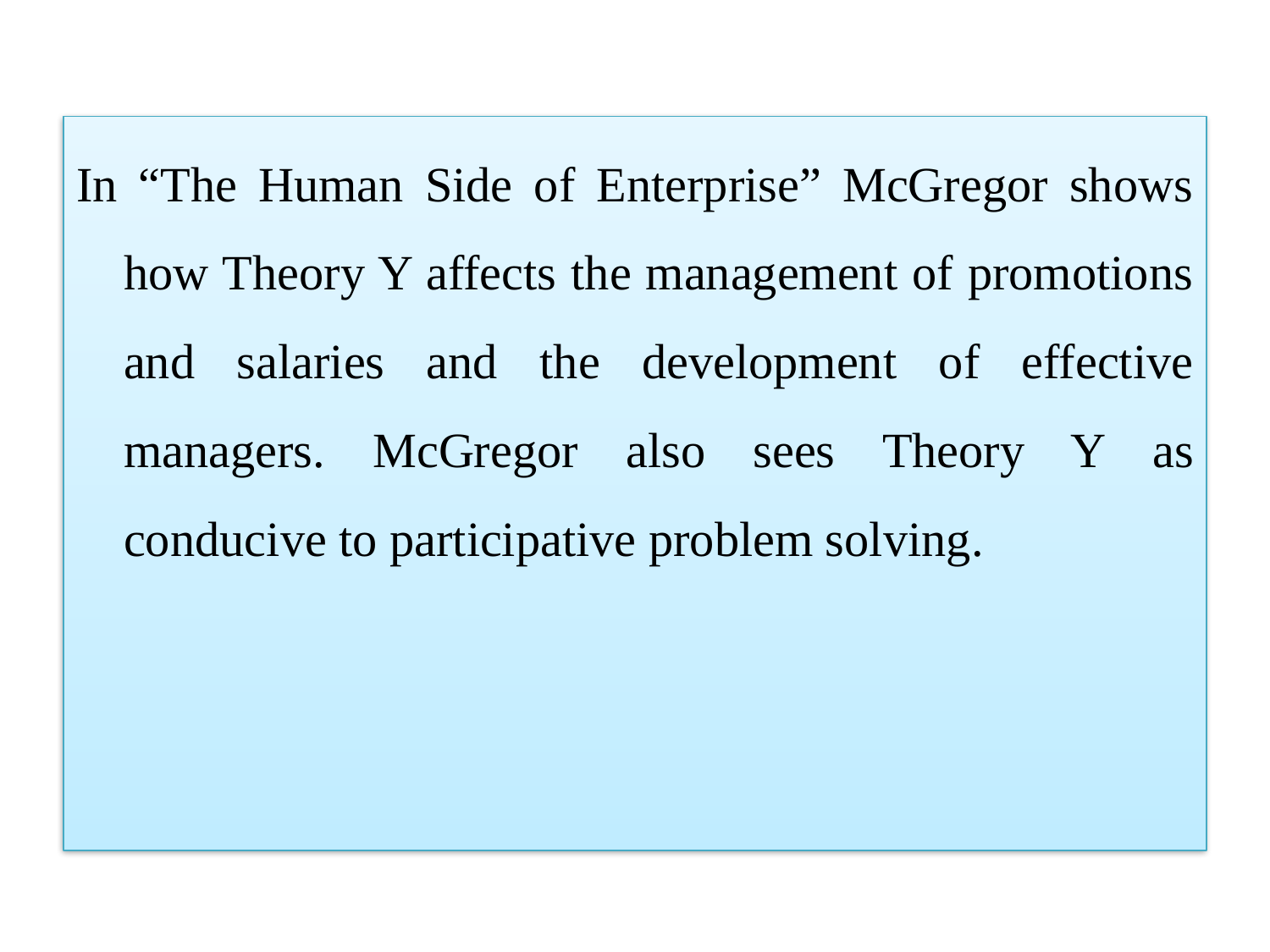

In “The Human Side of Enterprise” McGregor shows how Theory Y affects the management of promotions and salaries and the development of effective managers. McGregor also sees Theory Y as conducive to participative problem solving.